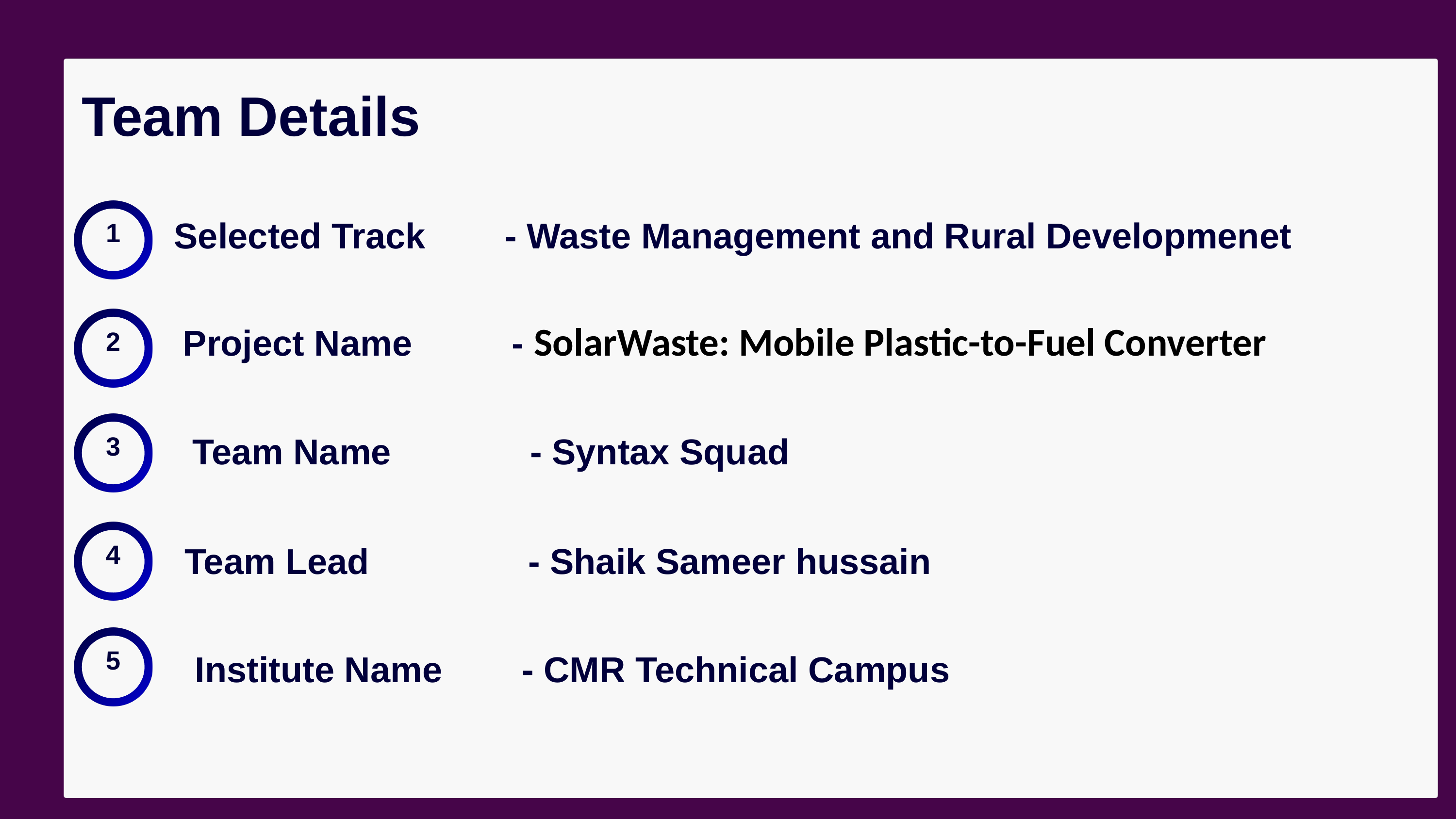

Team Details

Selected Track        - Waste Management and Rural Developmenet

1

Project Name          - SolarWaste: Mobile Plastic-to-Fuel Converter

2

Team Name              - Syntax Squad

3

Team Lead                - Shaik Sameer hussain
4

5
Institute Name        - CMR Technical Campus